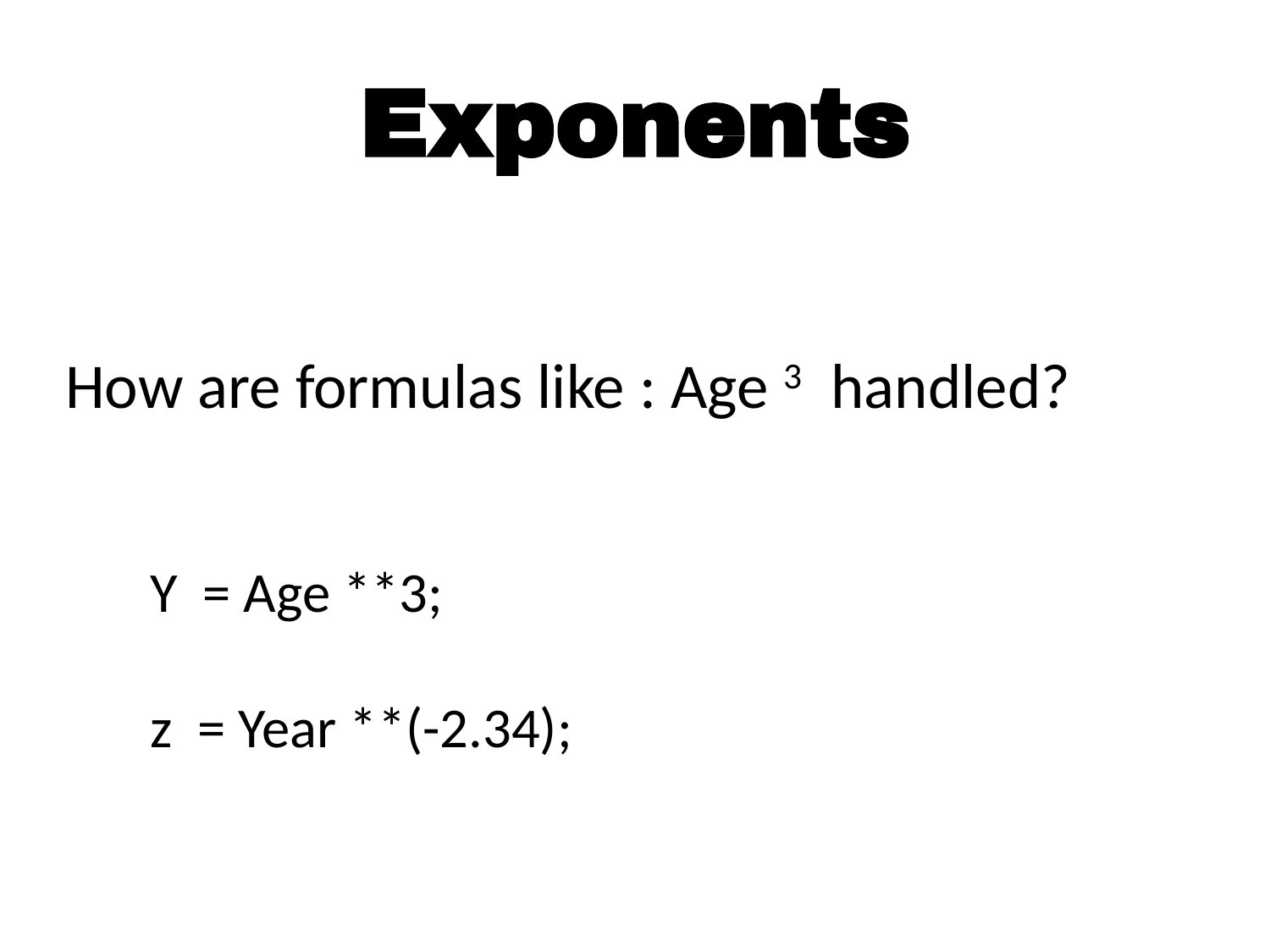

# Exponents
How are formulas like : Age 3  handled?
Y  = Age **3;

z  = Year **(-2.34);